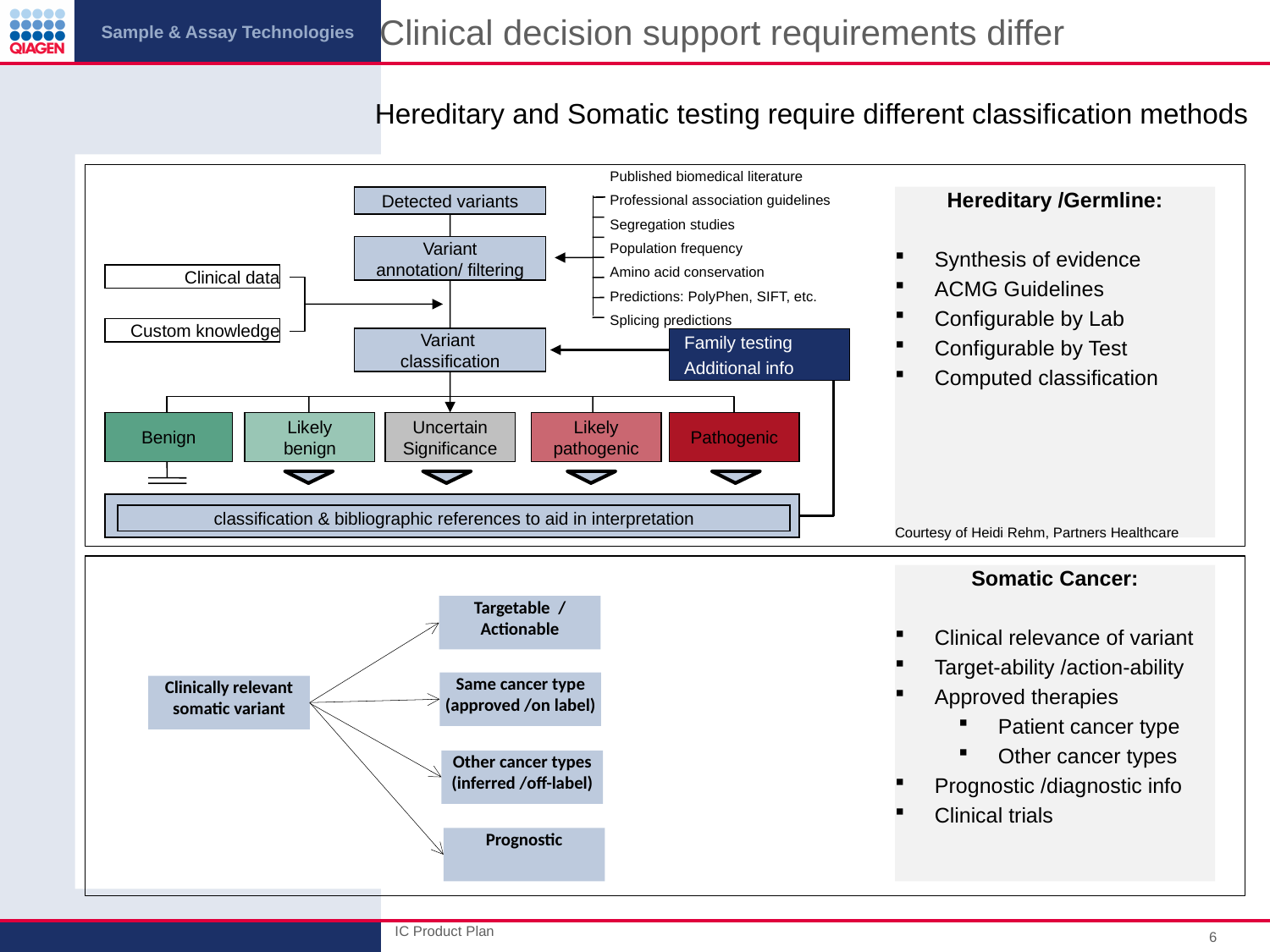

# Clinical decision support requirements differ
Hereditary and Somatic testing require different classification methods

Detected variants
Published biomedical literature
Professional association guidelines
Segregation studies
Population frequency
Amino acid conservation
Predictions: PolyPhen, SIFT, etc.
Splicing predictions

Variant
annotation/ filtering

Clinical data

Custom knowledge
Variant
classification
Family testing
Additional info

Likely
pathogenic
Benign
Likely
benign
Uncertain
Significance
Pathogenic

classification & bibliographic references to aid in interpretation
Hereditary /Germline:

Synthesis of evidence
ACMG Guidelines
Configurable by Lab
Configurable by Test
Computed classification
Courtesy of Heidi Rehm, Partners Healthcare

Somatic Cancer:

Clinical relevance of variant
Target-ability /action-ability
Approved therapies
Patient cancer type
Other cancer types
Prognostic /diagnostic info
Clinical trials
Targetable  / Actionable
Same cancer type (approved /on label)
Clinically relevant somatic variant

Other cancer types (inferred /off-label)
Prognostic
IC Product Plan
6